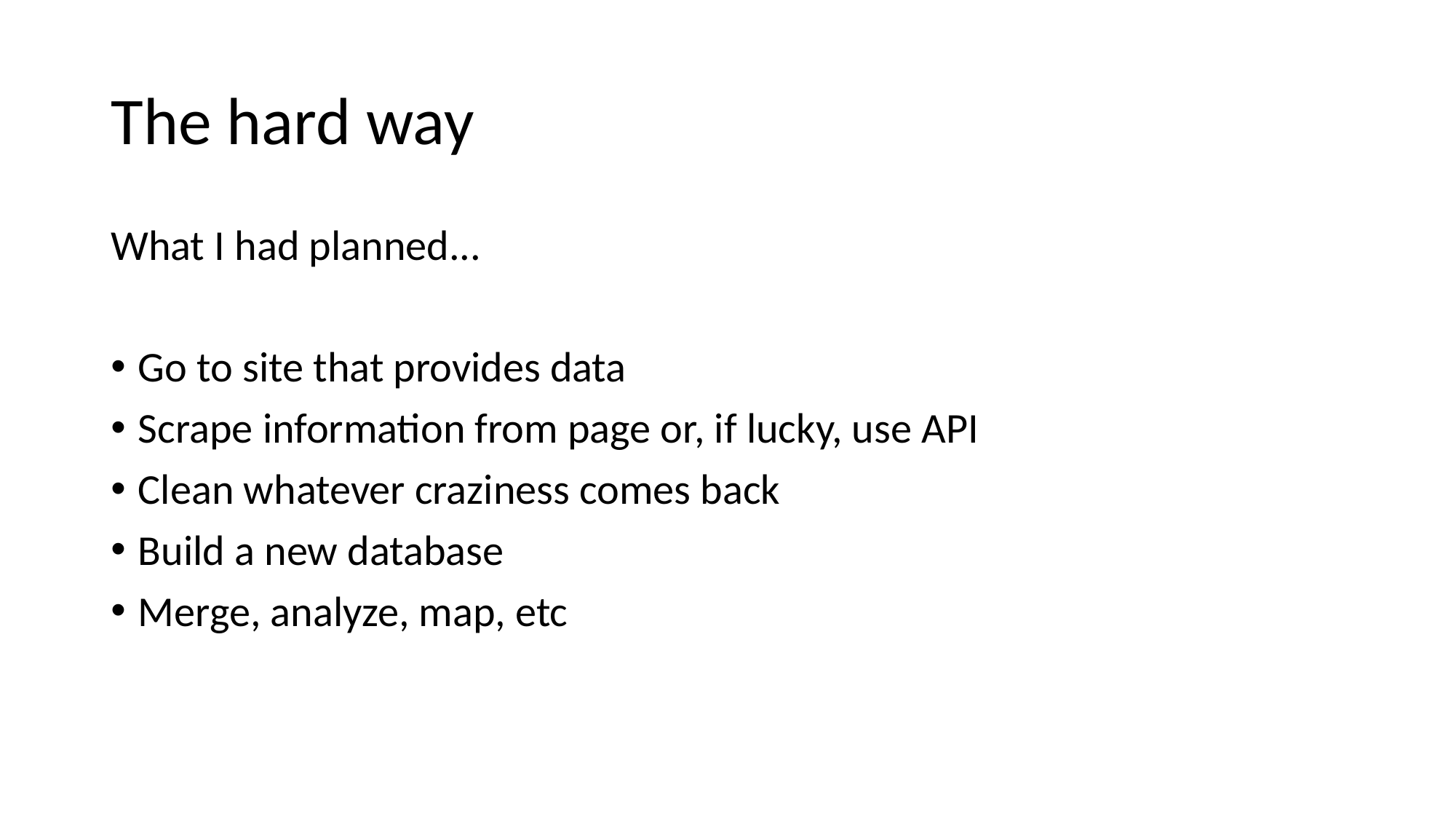

# The hard way
What I had planned...

Go to site that provides data
Scrape information from page or, if lucky, use API
Clean whatever craziness comes back
Build a new database
Merge, analyze, map, etc